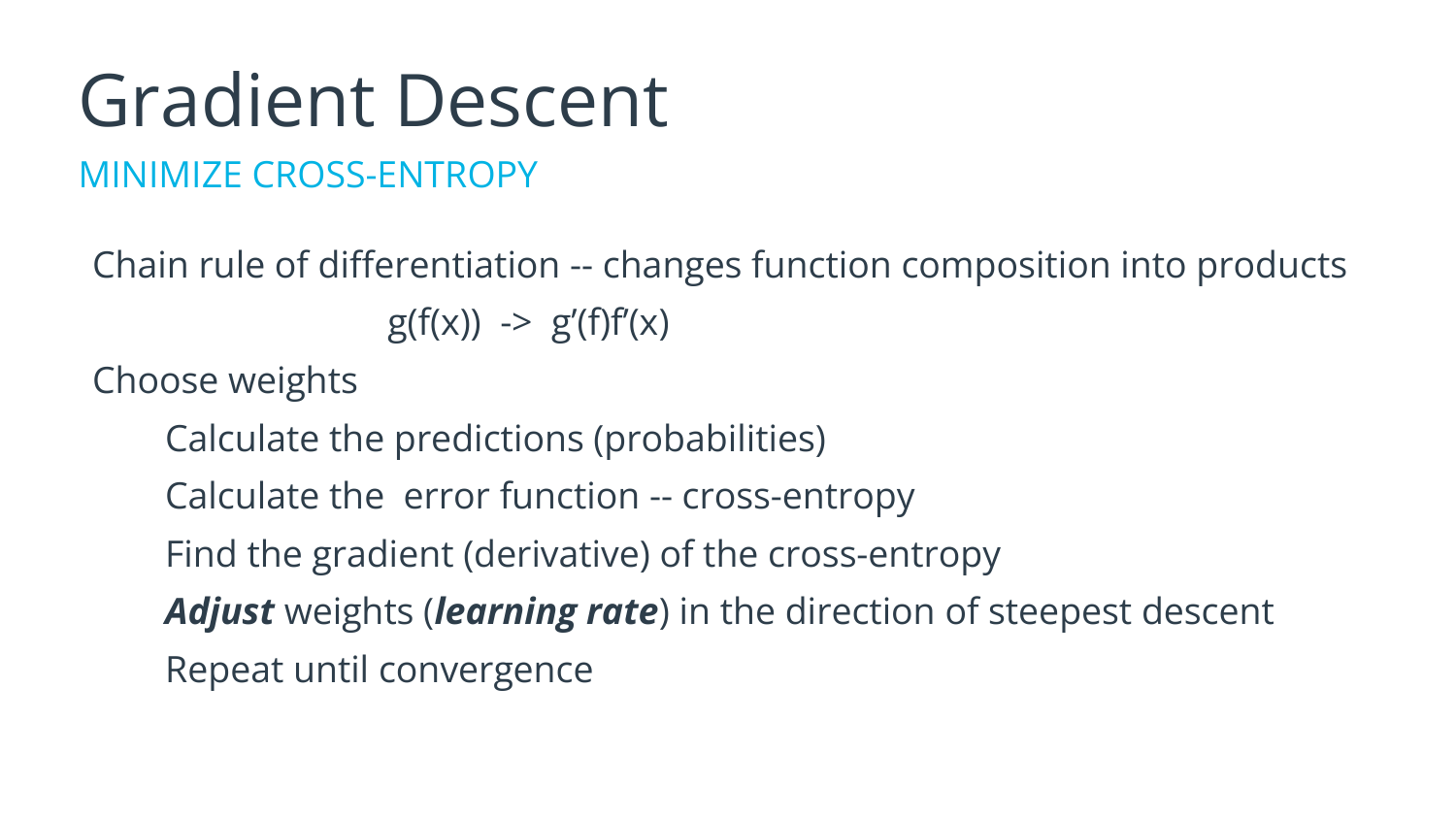

# Gradient Descent
MINIMIZE CROSS-ENTROPY
Chain rule of differentiation -- changes function composition into products
			g(f(x))  ->  g’(f)f’(x)
Choose weights
Calculate the predictions (probabilities)
Calculate the  error function -- cross-entropy
Find the gradient (derivative) of the cross-entropy
Adjust weights (learning rate) in the direction of steepest descent
Repeat until convergence